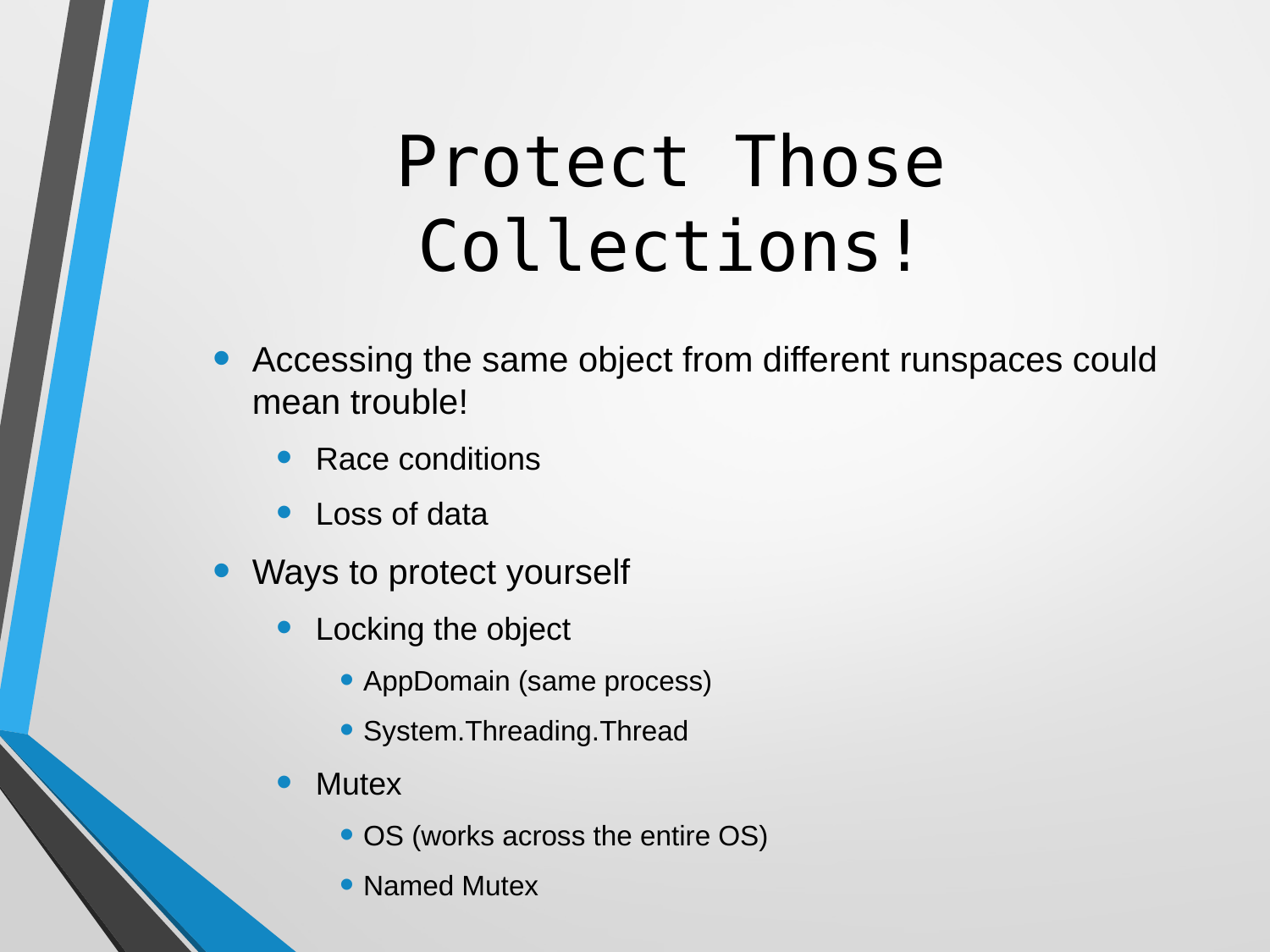

# Protect Those Collections!
Accessing the same object from different runspaces could mean trouble!
Race conditions
Loss of data
Ways to protect yourself
Locking the object
AppDomain (same process)
System.Threading.Thread
Mutex
OS (works across the entire OS)
Named Mutex